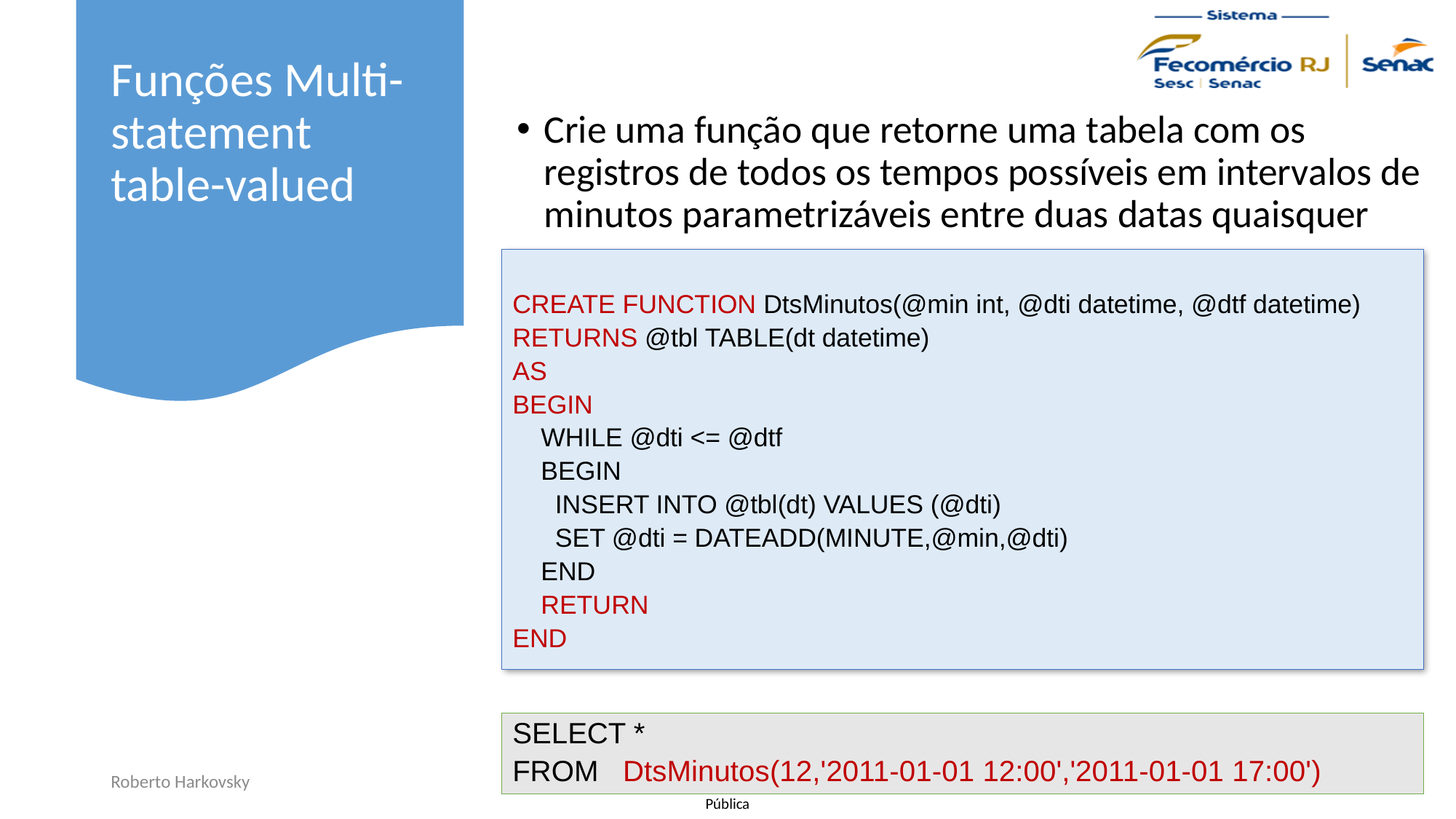

# Funções Multi-statement table-valued
Crie uma função que retorne uma tabela com os registros de todos os tempos possíveis em intervalos de minutos parametrizáveis entre duas datas quaisquer

CREATE FUNCTION DtsMinutos(@min int, @dti datetime, @dtf datetime)
RETURNS @tbl TABLE(dt datetime)
AS
BEGIN
    WHILE @dti <= @dtf
    BEGIN
      INSERT INTO @tbl(dt) VALUES (@dti)
      SET @dti = DATEADD(MINUTE,@min,@dti)
    END
    RETURN
END
SELECT *
FROM   DtsMinutos(12,'2011-01-01 12:00','2011-01-01 17:00')
Roberto Harkovsky